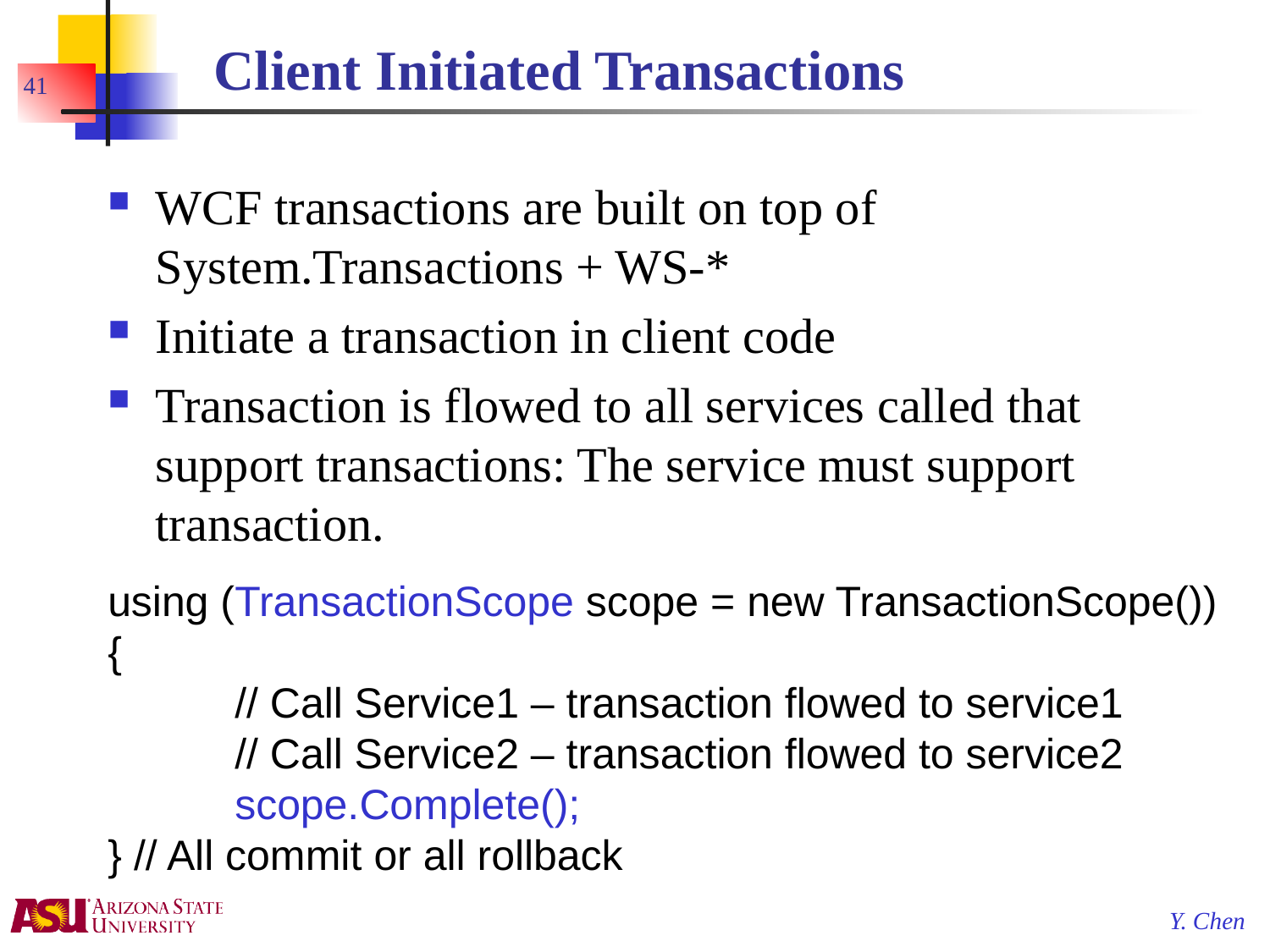

# Client Initiated Transactions
41
WCF transactions are built on top of System.Transactions + WS-*
Initiate a transaction in client code
Transaction is flowed to all services called that support transactions: The service must support transaction.
using (TransactionScope scope = new TransactionScope())
{
	// Call Service1 – transaction flowed to service1
	// Call Service2 – transaction flowed to service2
	scope.Complete();
} // All commit or all rollback